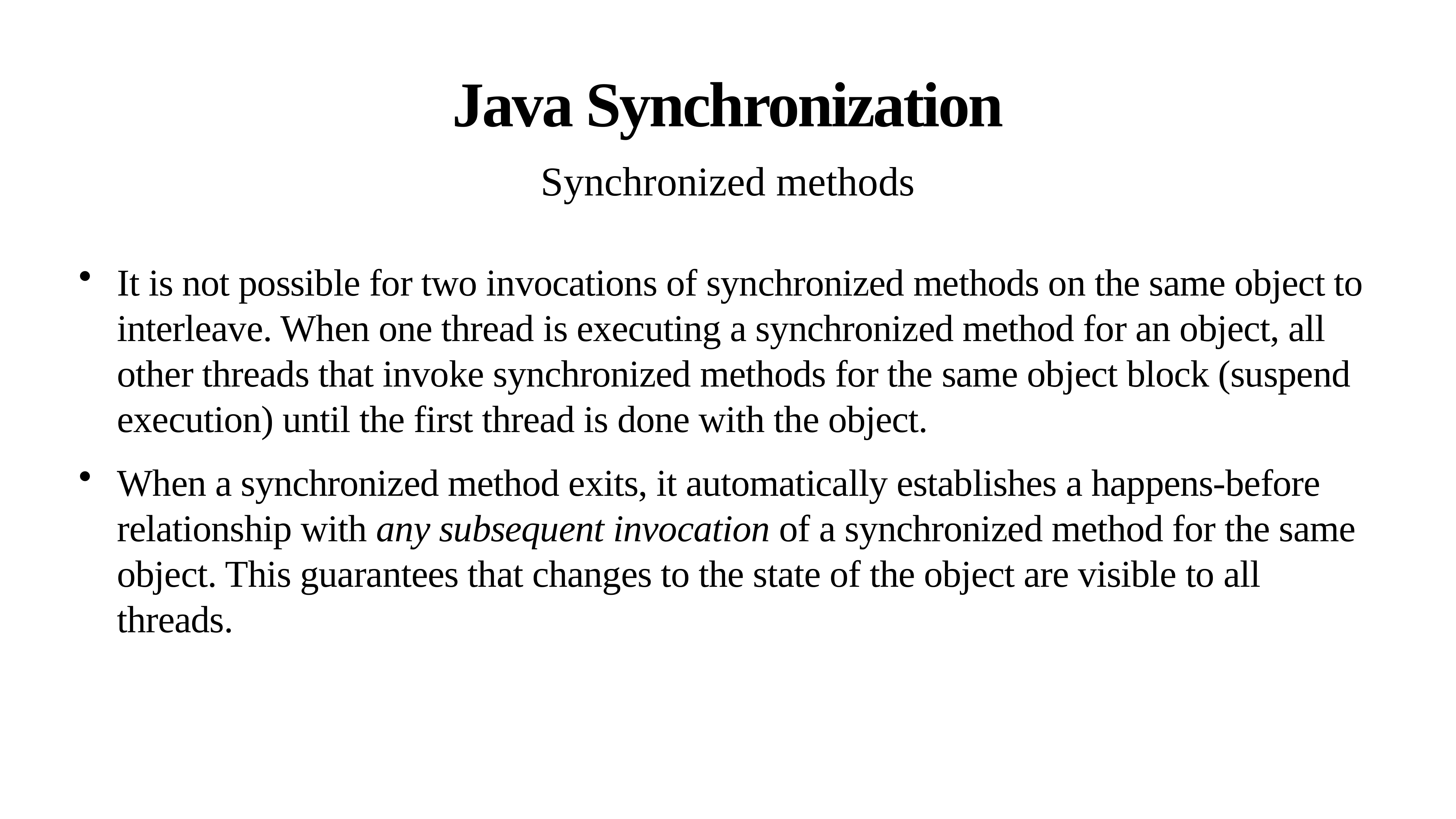

# Java Synchronization
Synchronized methods
It is not possible for two invocations of synchronized methods on the same object to interleave. When one thread is executing a synchronized method for an object, all other threads that invoke synchronized methods for the same object block (suspend execution) until the first thread is done with the object.
When a synchronized method exits, it automatically establishes a happens-before relationship with any subsequent invocation of a synchronized method for the same object. This guarantees that changes to the state of the object are visible to all threads.